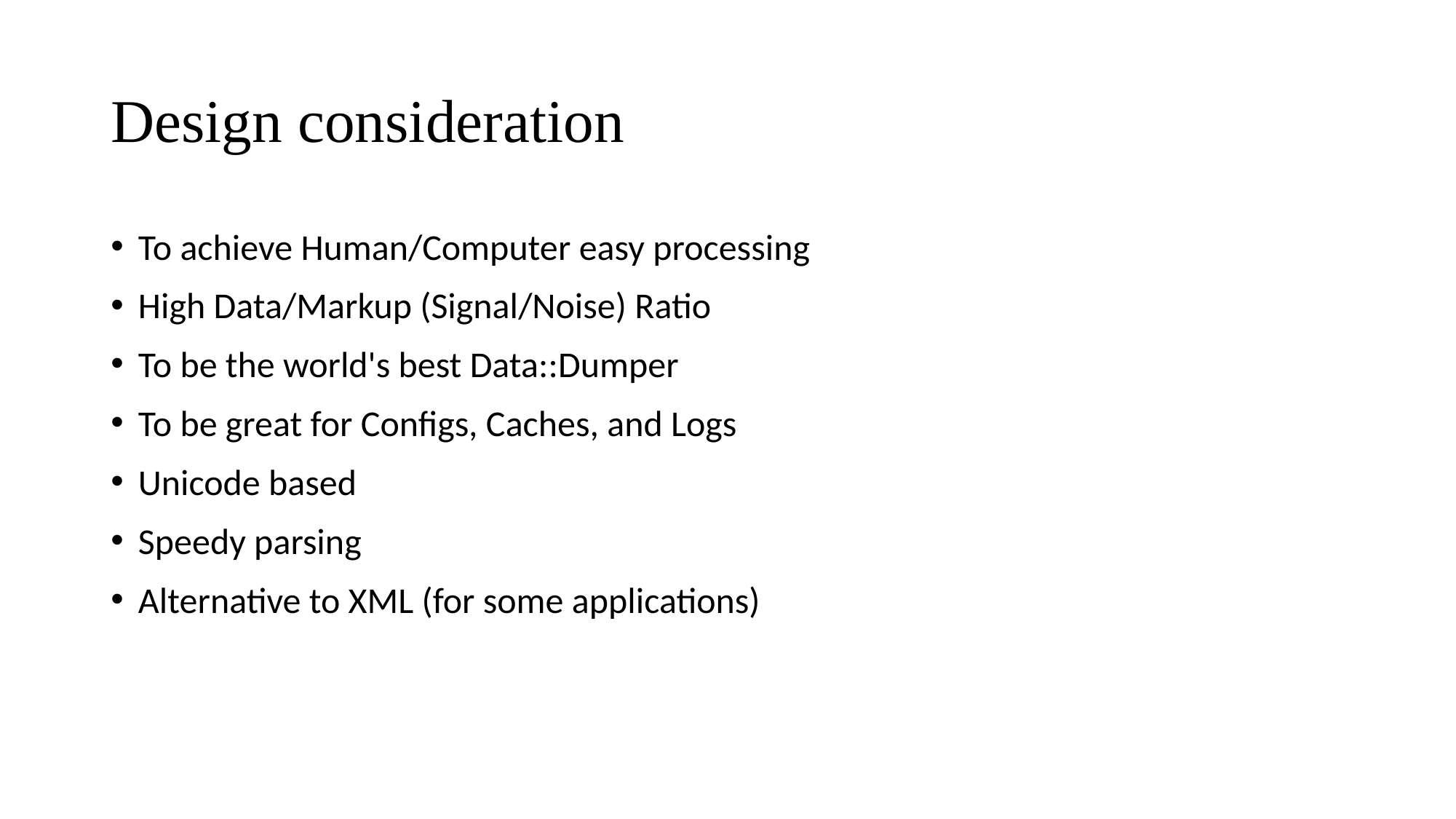

# Design consideration
To achieve Human/Computer easy processing
High Data/Markup (Signal/Noise) Ratio
To be the world's best Data::Dumper
To be great for Configs, Caches, and Logs
Unicode based
Speedy parsing
Alternative to XML (for some applications)